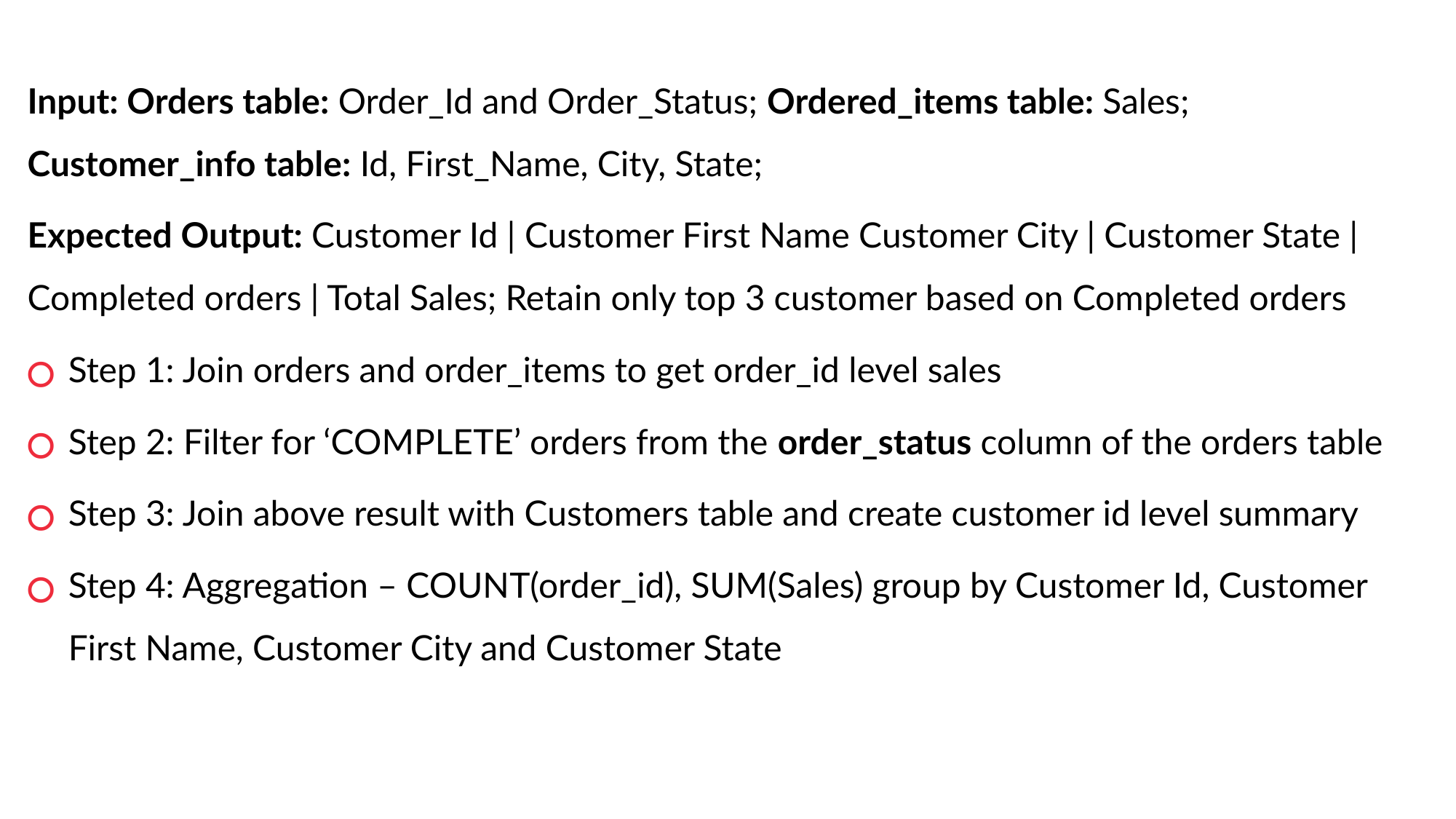

Input: Orders table: Order_Id and Order_Status; Ordered_items table: Sales; Customer_info table: Id, First_Name, City, State;
Expected Output: Customer Id | Customer First Name Customer City | Customer State | Completed orders | Total Sales; Retain only top 3 customer based on Completed orders
Step 1: Join orders and order_items to get order_id level sales
Step 2: Filter for ‘COMPLETE’ orders from the order_status column of the orders table
Step 3: Join above result with Customers table and create customer id level summary
Step 4: Aggregation – COUNT(order_id), SUM(Sales) group by Customer Id, Customer First Name, Customer City and Customer State